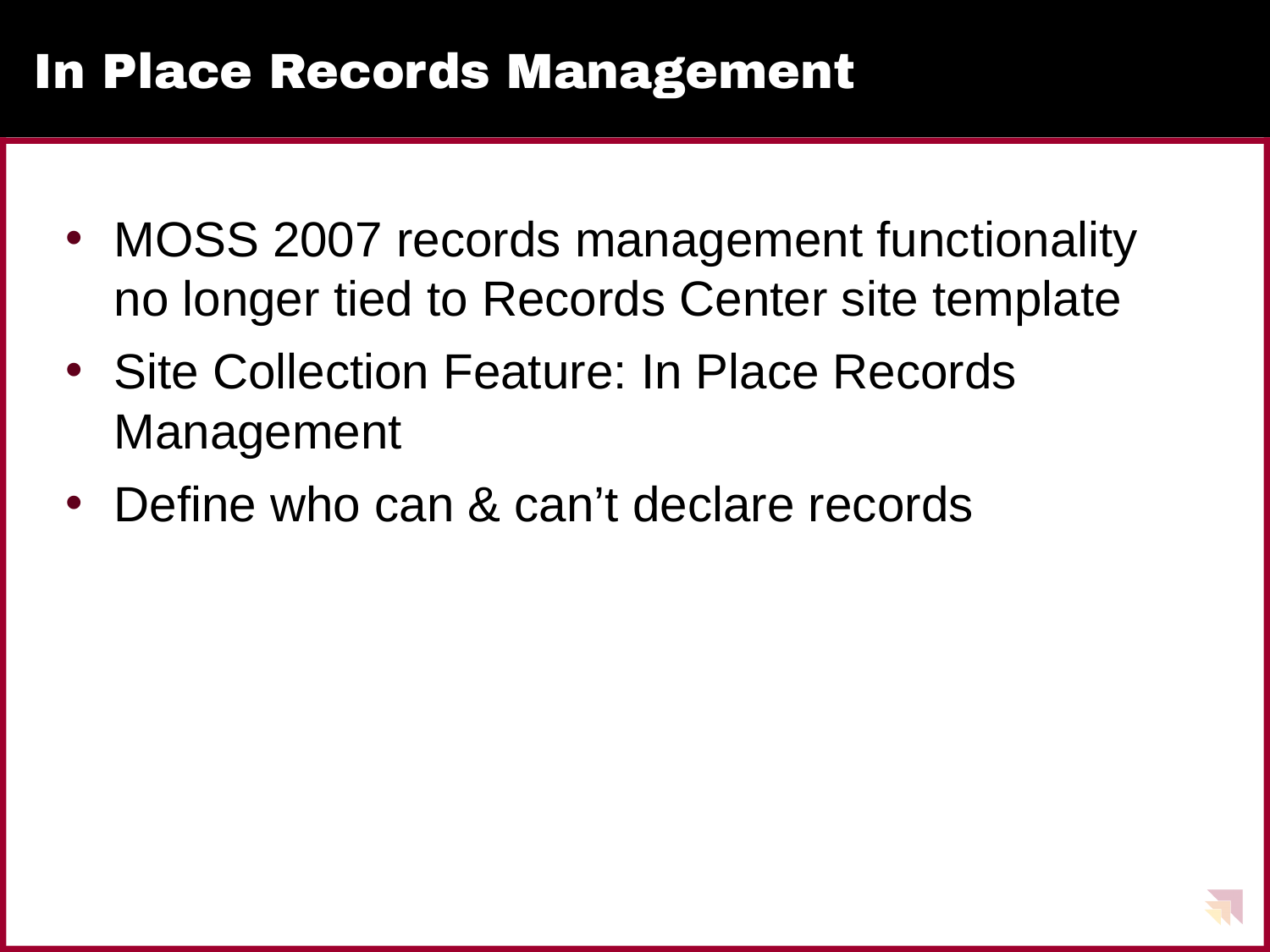

# In Place Records Management
MOSS 2007 records management functionality no longer tied to Records Center site template
Site Collection Feature: In Place Records Management
Define who can & can’t declare records